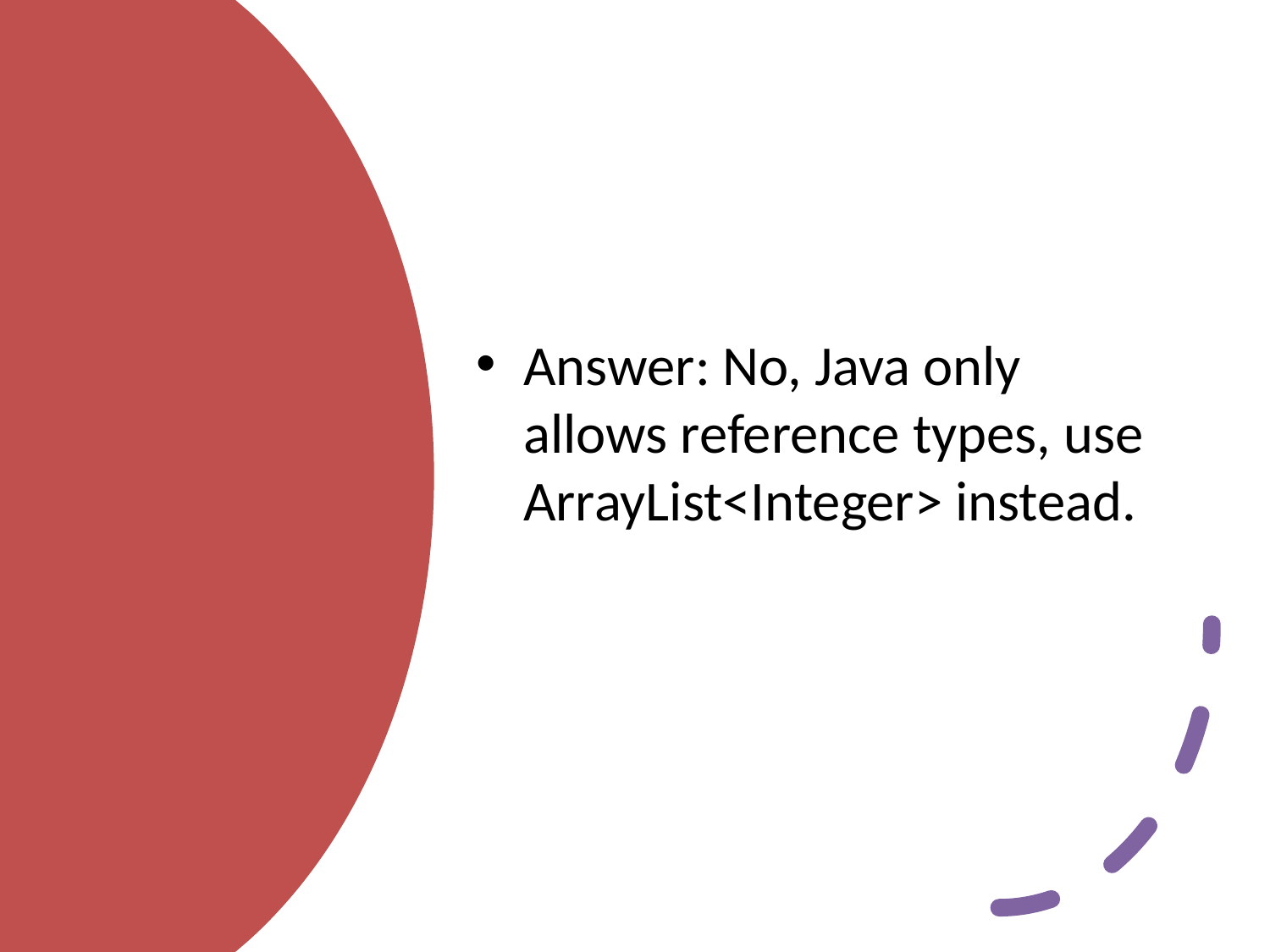

Answer: No, Java only allows reference types, use ArrayList<Integer> instead.